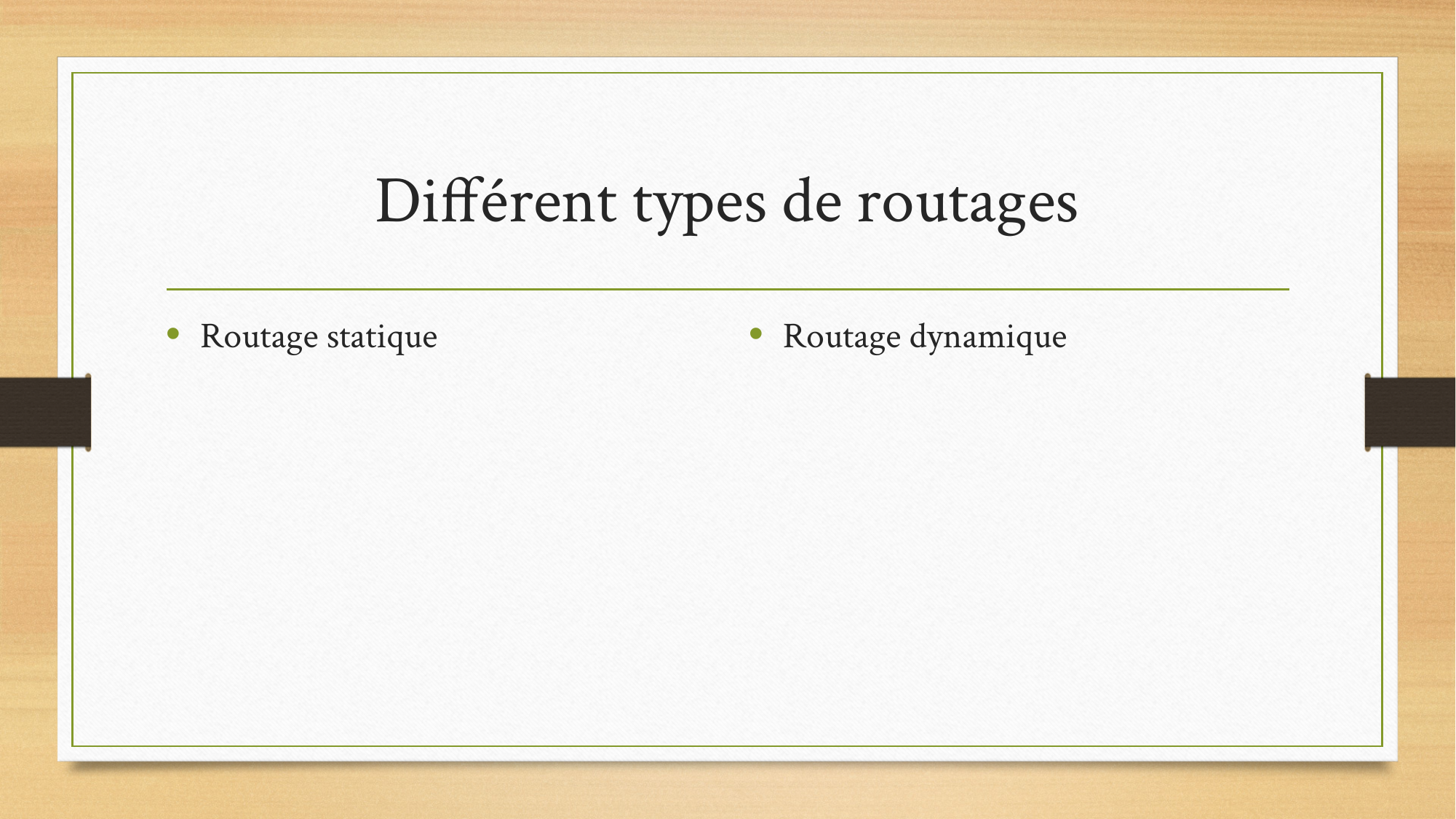

# Différent types de routages
Routage statique
Routage dynamique